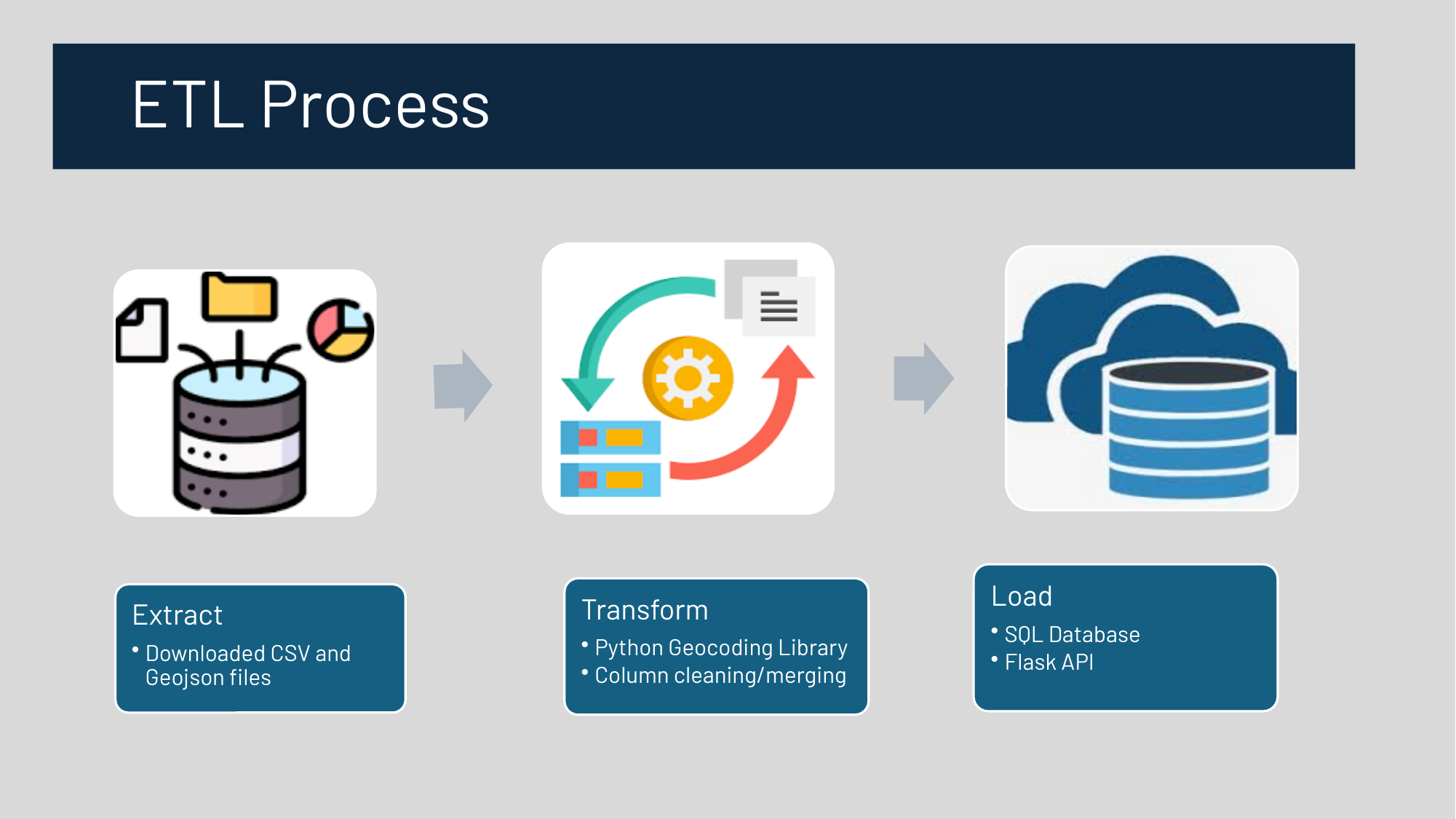

# ETL Process
Extract
Downloaded CSV and Geojson files

Transform
Python Geocoding Library
Column cleaning/merging

Load
SQL Database
Flask API